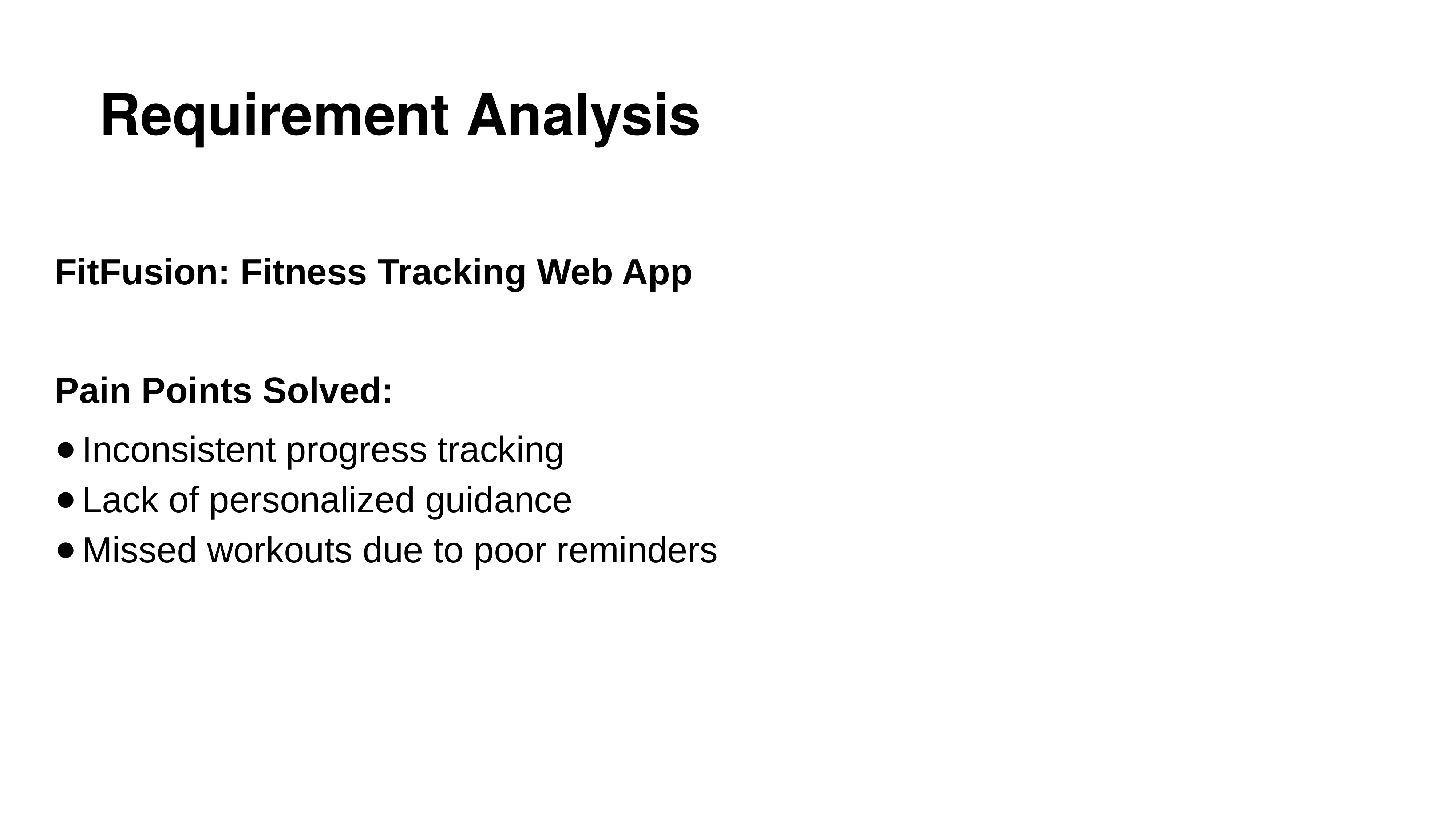

# Requirement Analysis
FitFusion: Fitness Tracking Web App

Pain Points Solved:
Inconsistent progress tracking
Lack of personalized guidance
Missed workouts due to poor reminders